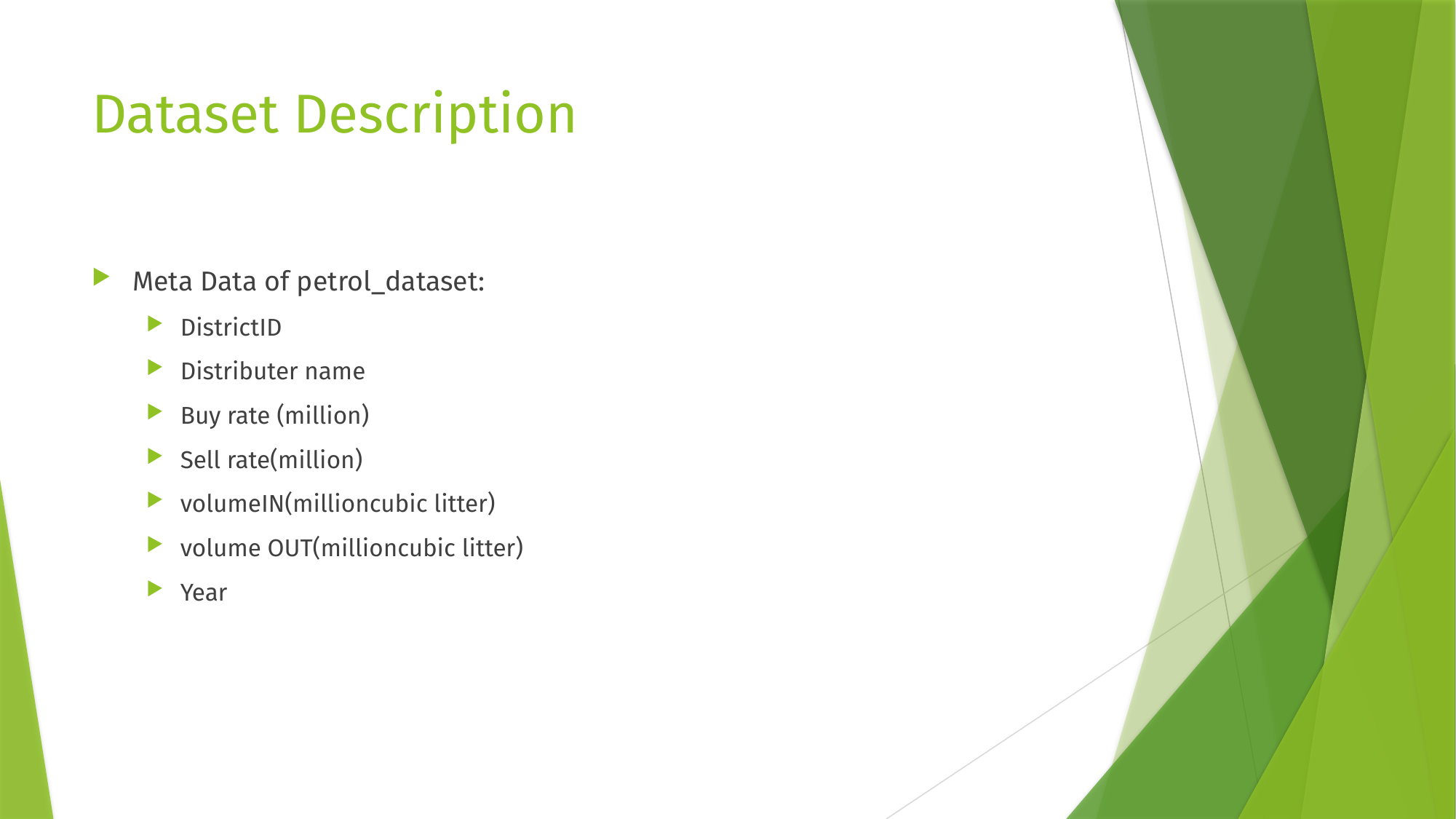

# Dataset Description
Meta Data of petrol_dataset:
DistrictID
Distributer name
Buy rate (million)
Sell rate(million)
volumeIN(millioncubic litter)
volume OUT(millioncubic litter)
Year